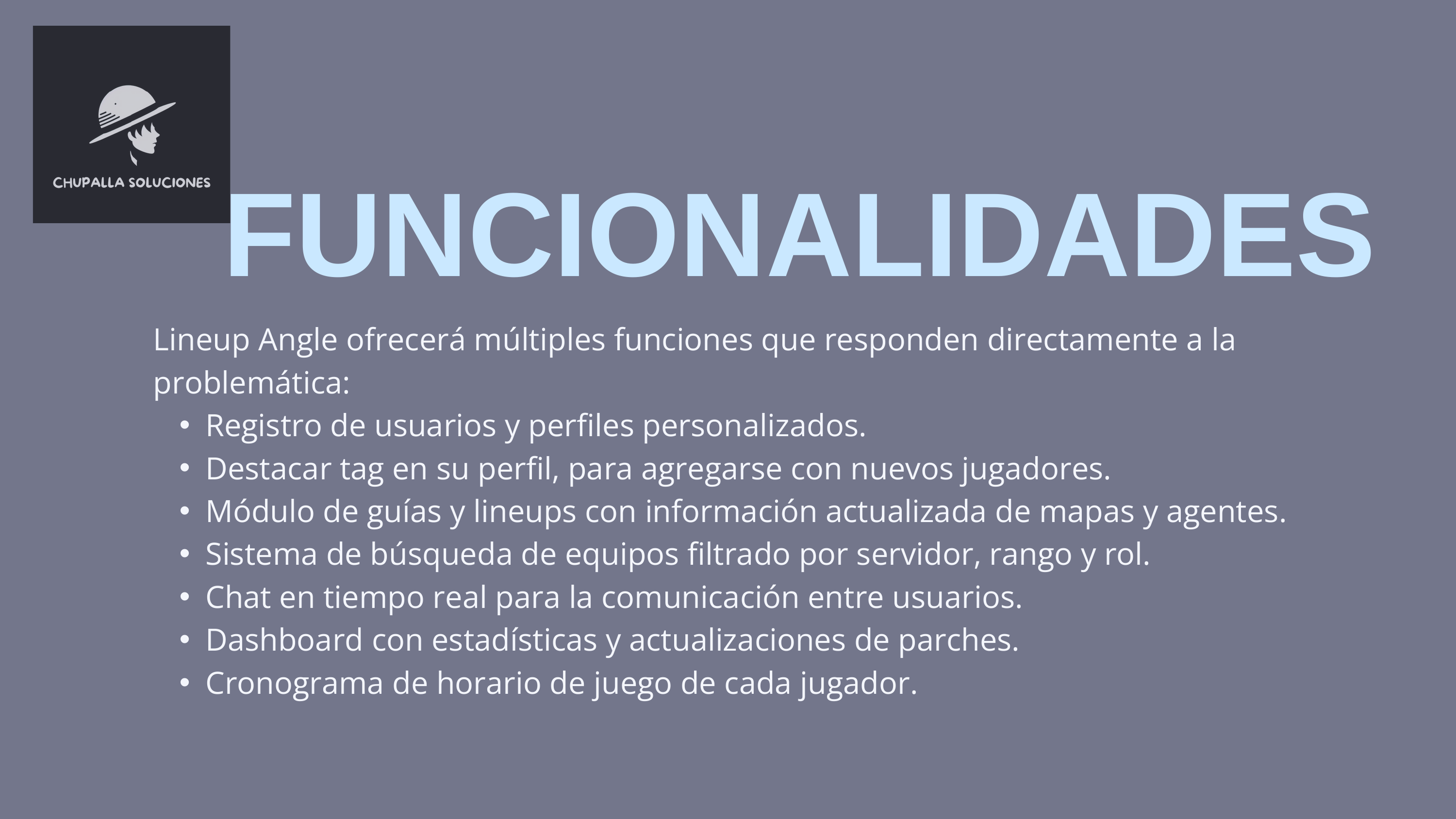

FUNCIONALIDADES
Lineup Angle ofrecerá múltiples funciones que responden directamente a la problemática:
Registro de usuarios y perfiles personalizados.
Destacar tag en su perfil, para agregarse con nuevos jugadores.
Módulo de guías y lineups con información actualizada de mapas y agentes.
Sistema de búsqueda de equipos filtrado por servidor, rango y rol.
Chat en tiempo real para la comunicación entre usuarios.
Dashboard con estadísticas y actualizaciones de parches.
Cronograma de horario de juego de cada jugador.